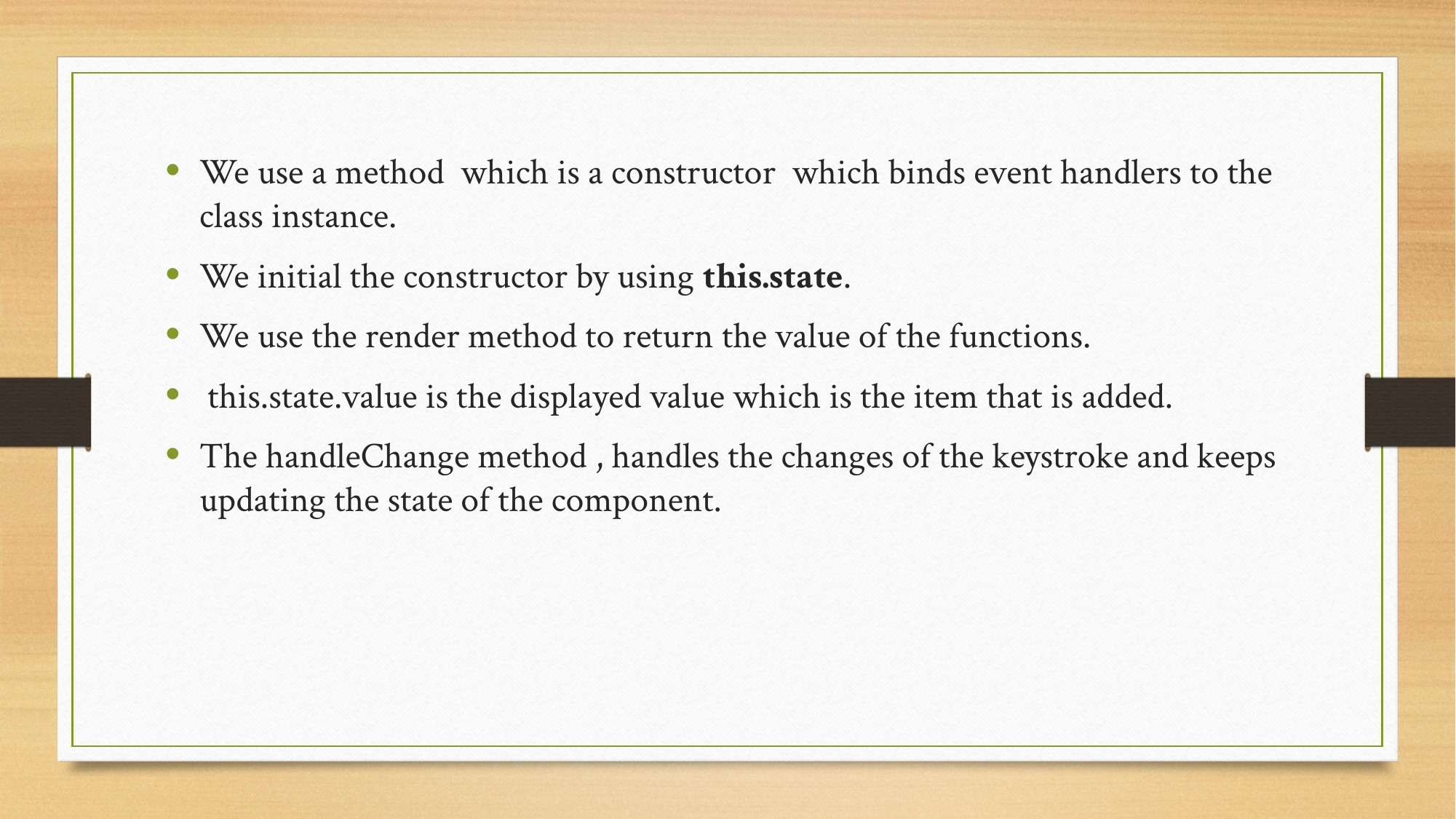

We use a method  which is a constructor  which binds event handlers to the class instance.
We initial the constructor by using this.state.
We use the render method to return the value of the functions.
 this.state.value is the displayed value which is the item that is added.
The handleChange method , handles the changes of the keystroke and keeps updating the state of the component.